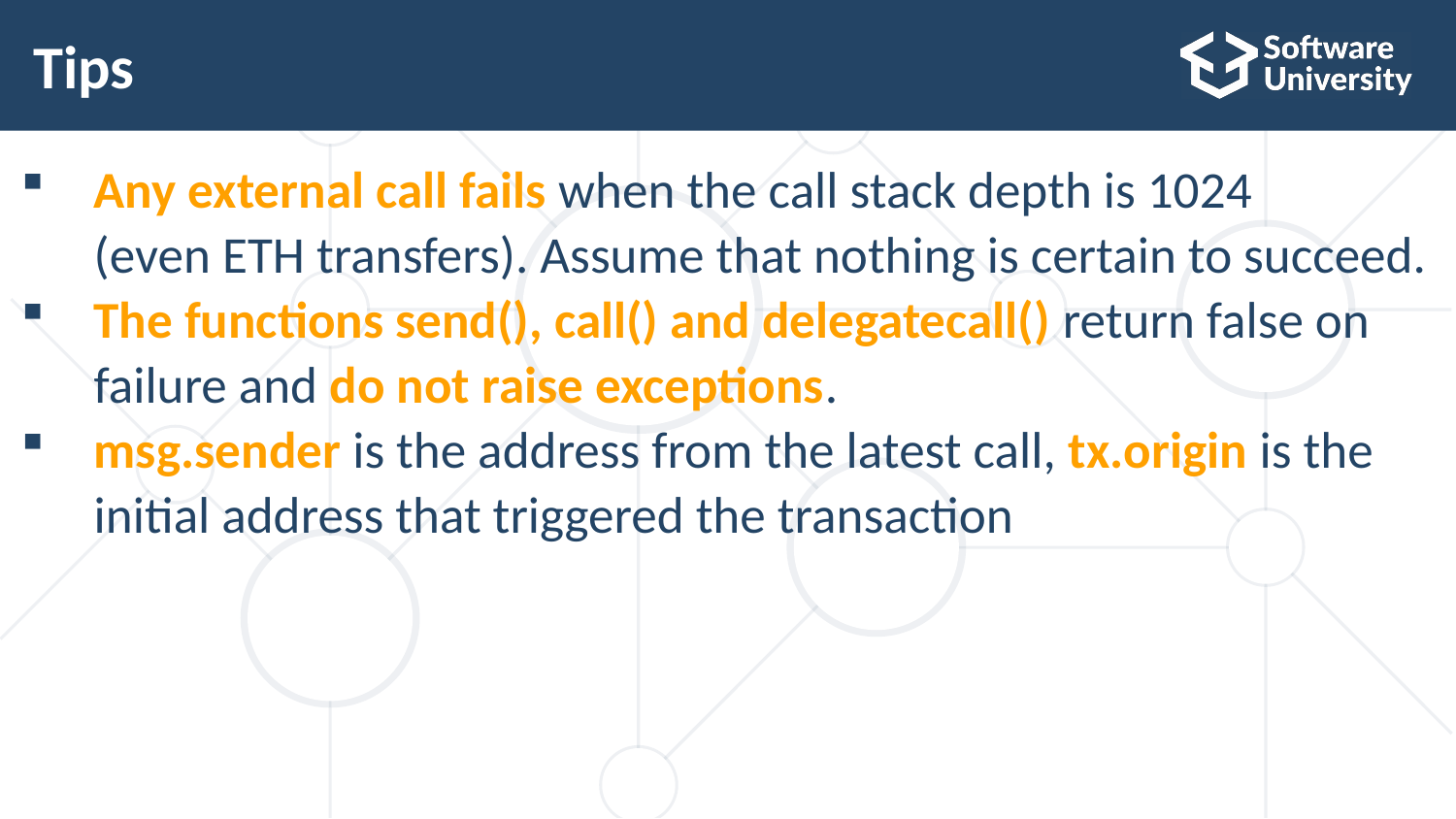

# Tips
Any external call fails when the call stack depth is 1024
(even ETH transfers). Assume that nothing is certain to succeed.
The functions send(), call() and delegatecall() return false on
failure and do not raise exceptions.
msg.sender is the address from the latest call, tx.origin is the
initial address that triggered the transaction